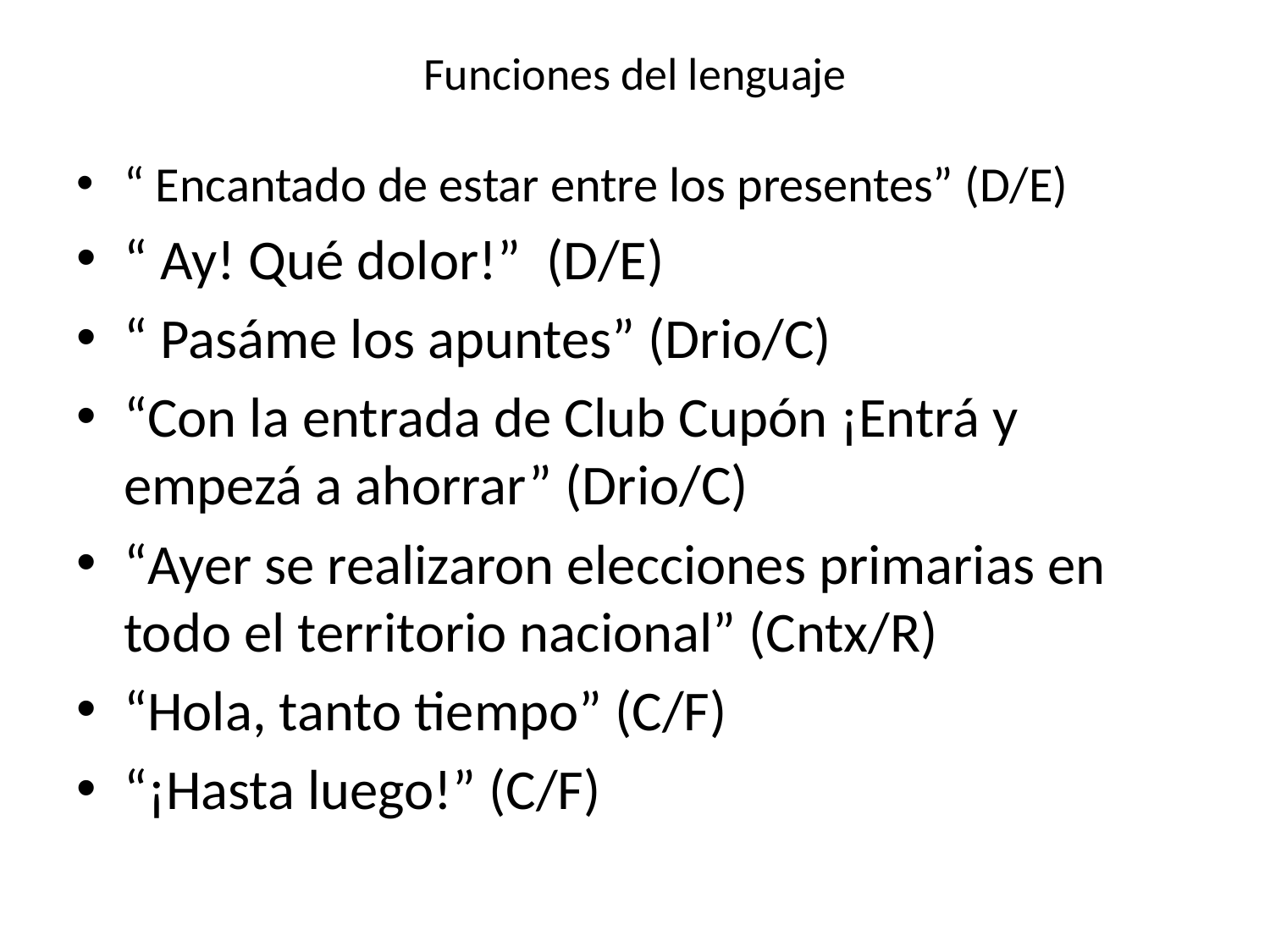

# Funciones del lenguaje
“ Encantado de estar entre los presentes” (D/E)
“ Ay! Qué dolor!”  (D/E)
“ Pasáme los apuntes” (Drio/C)
“Con la entrada de Club Cupón ¡Entrá y empezá a ahorrar” (Drio/C)
“Ayer se realizaron elecciones primarias en todo el territorio nacional” (Cntx/R)
“Hola, tanto tiempo” (C/F)
“¡Hasta luego!” (C/F)